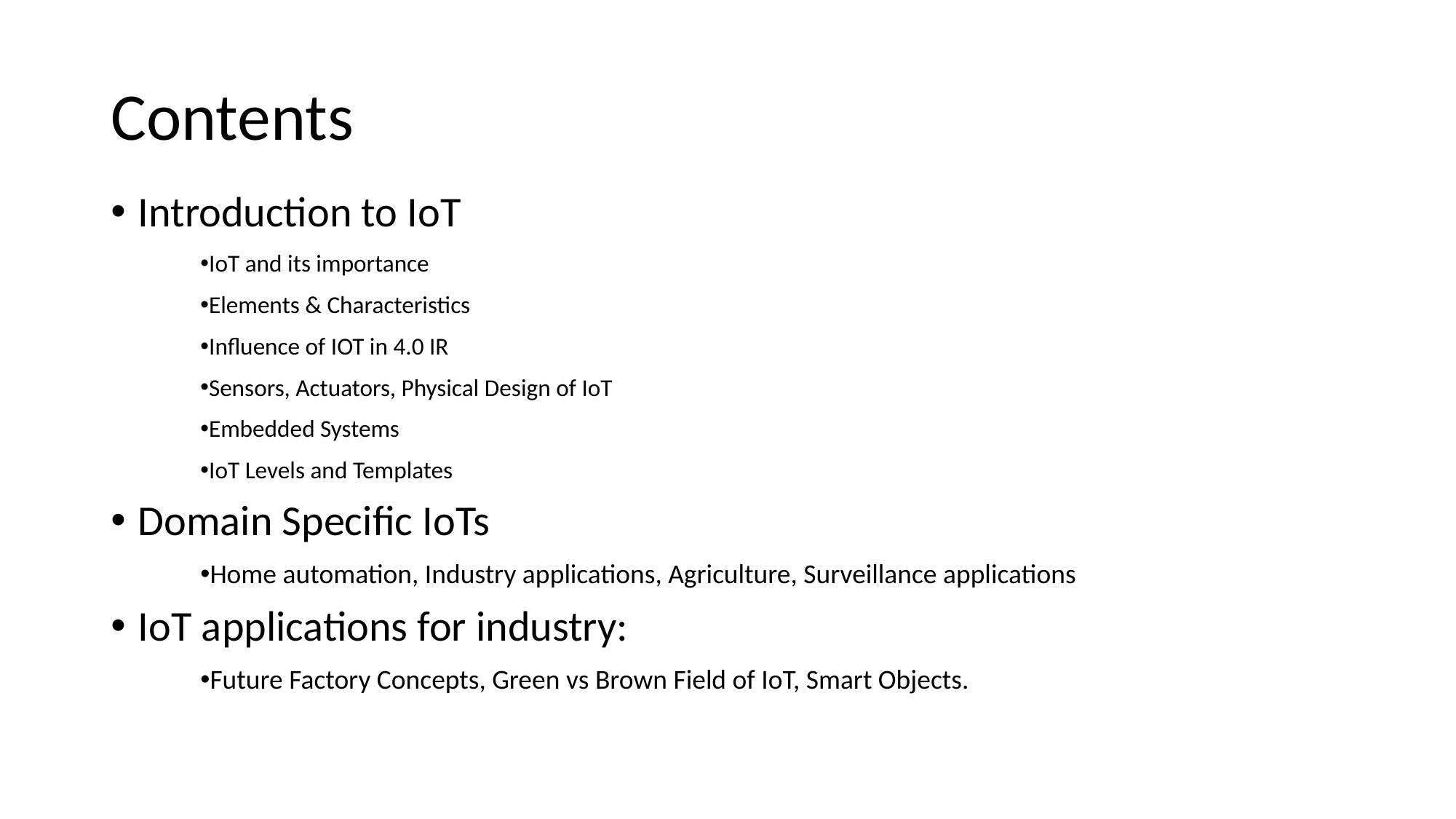

# Contents
Introduction to IoT
IoT and its importance
Elements & Characteristics
Influence of IOT in 4.0 IR
Sensors, Actuators, Physical Design of IoT
Embedded Systems
IoT Levels and Templates
Domain Specific IoTs
Home automation, Industry applications, Agriculture, Surveillance applications
IoT applications for industry:
Future Factory Concepts, Green vs Brown Field of IoT, Smart Objects.